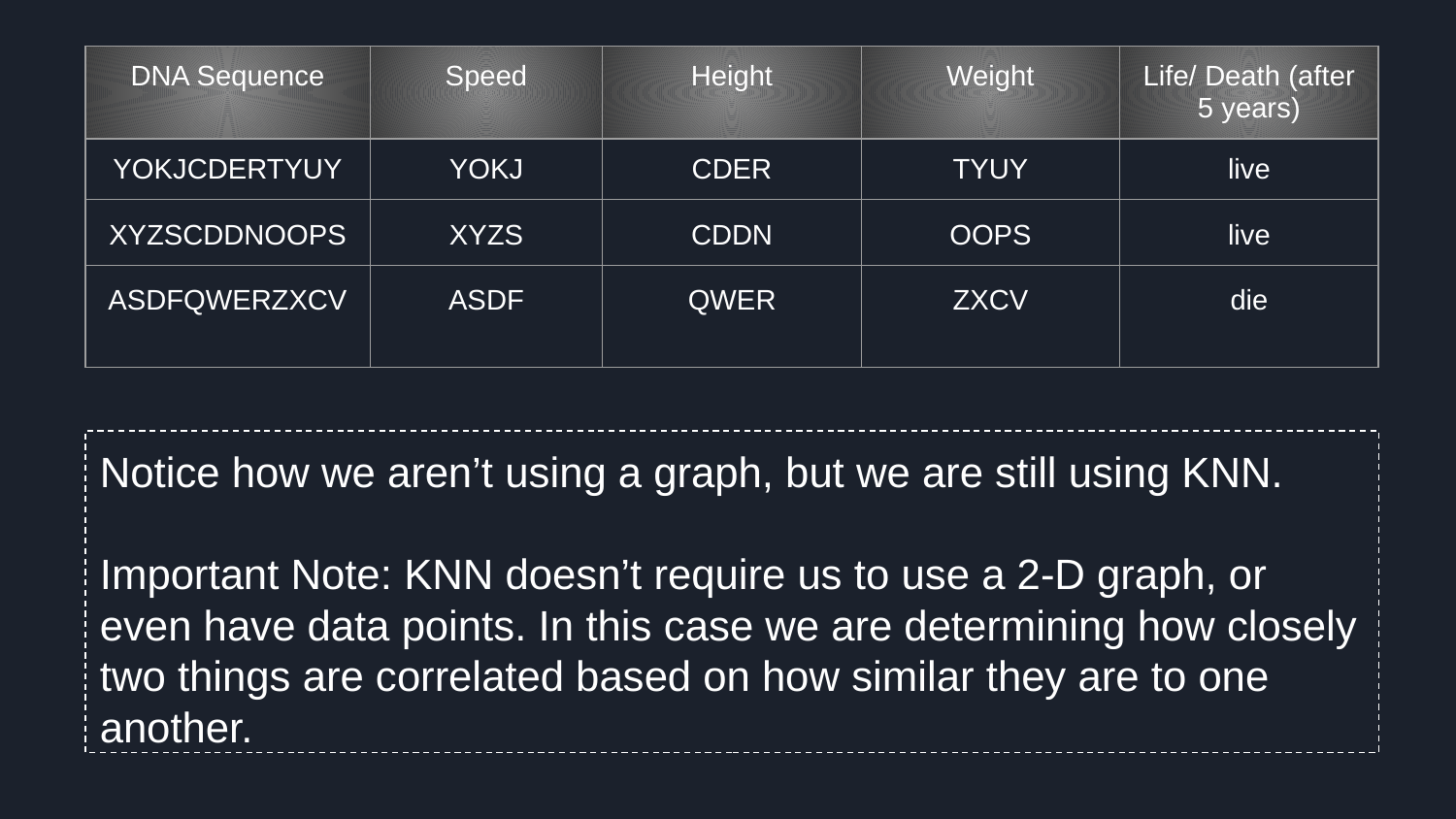

| DNA Sequence | Speed | Height | Weight | Life/ Death (after 5 years) |
| --- | --- | --- | --- | --- |
| YOKJCDERTYUY | YOKJ | CDER | TYUY | live |
| XYZSCDDNOOPS | XYZS | CDDN | OOPS | live |
| ASDFQWERZXCV | ASDF | QWER | ZXCV | die |
Selling your idea
Notice how we aren’t using a graph, but we are still using KNN.

Important Note: KNN doesn’t require us to use a 2-D graph, or even have data points. In this case we are determining how closely two things are correlated based on how similar they are to one another.